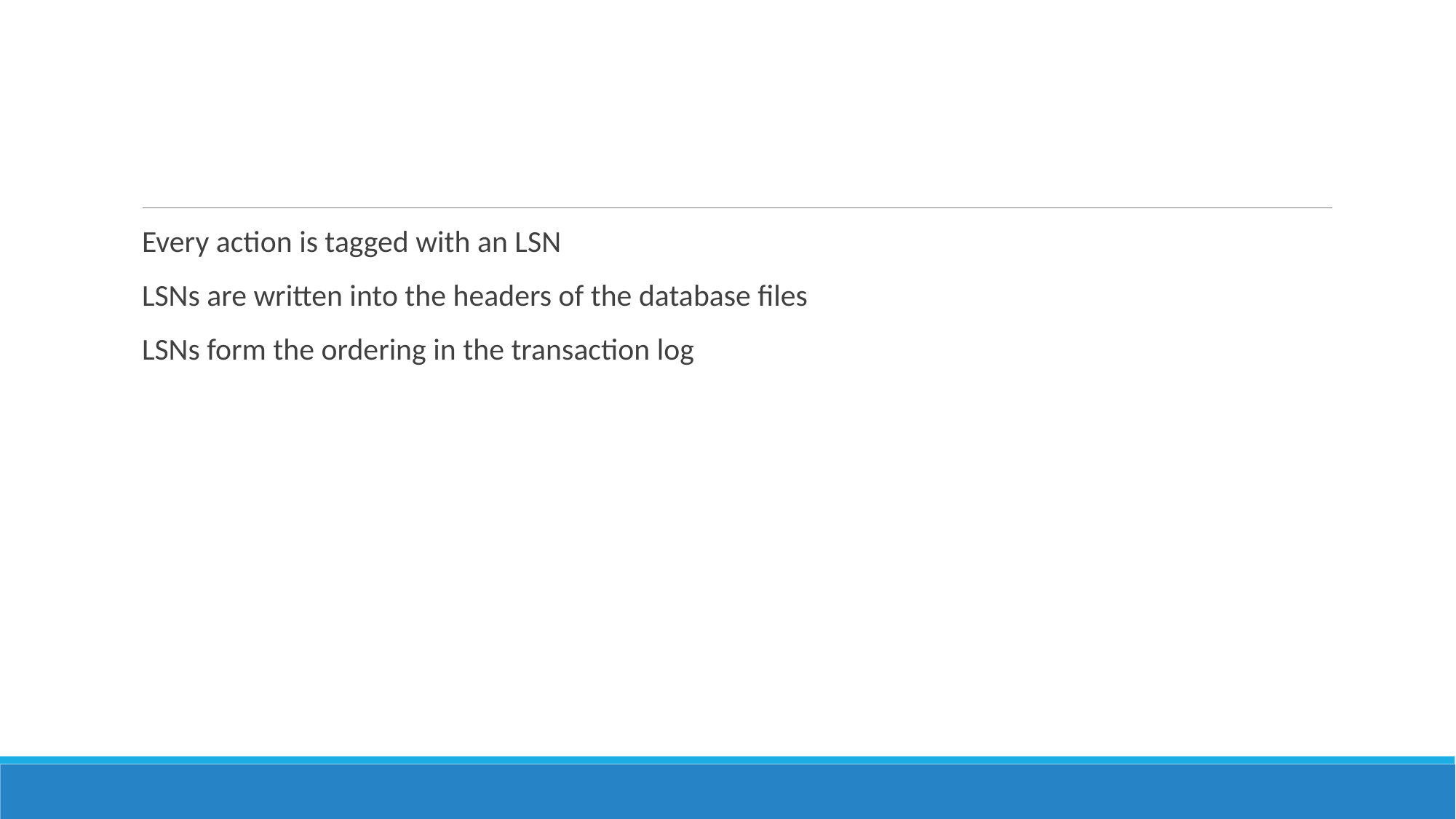

#
Every action is tagged with an LSN
LSNs are written into the headers of the database files
LSNs form the ordering in the transaction log